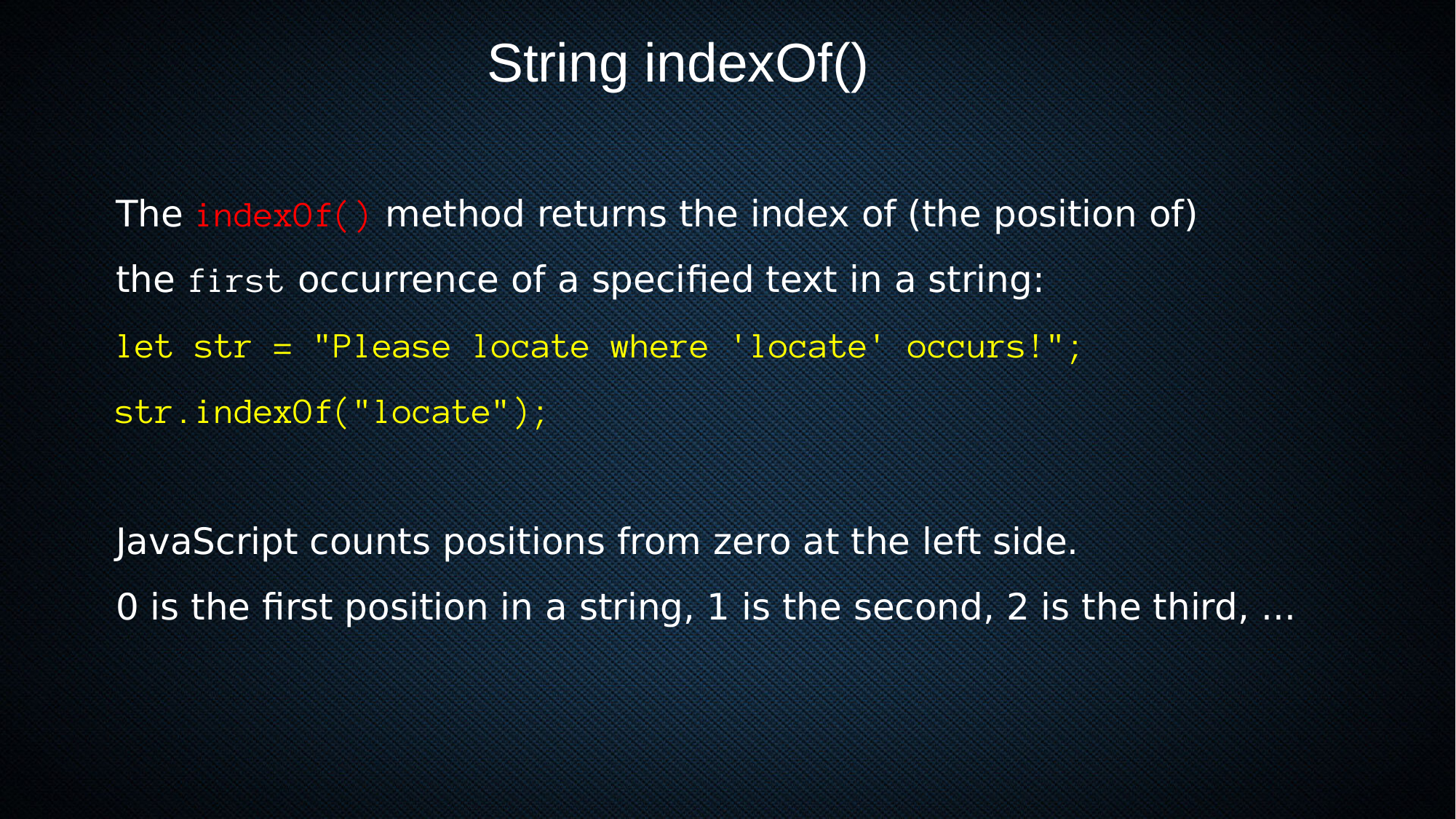

String indexOf()
The indexOf() method returns the index of (the position of) the first occurrence of a specified text in a string:
let str = "Please locate where 'locate' occurs!";
str.indexOf("locate");

JavaScript counts positions from zero at the left side.
0 is the first position in a string, 1 is the second, 2 is the third, ...